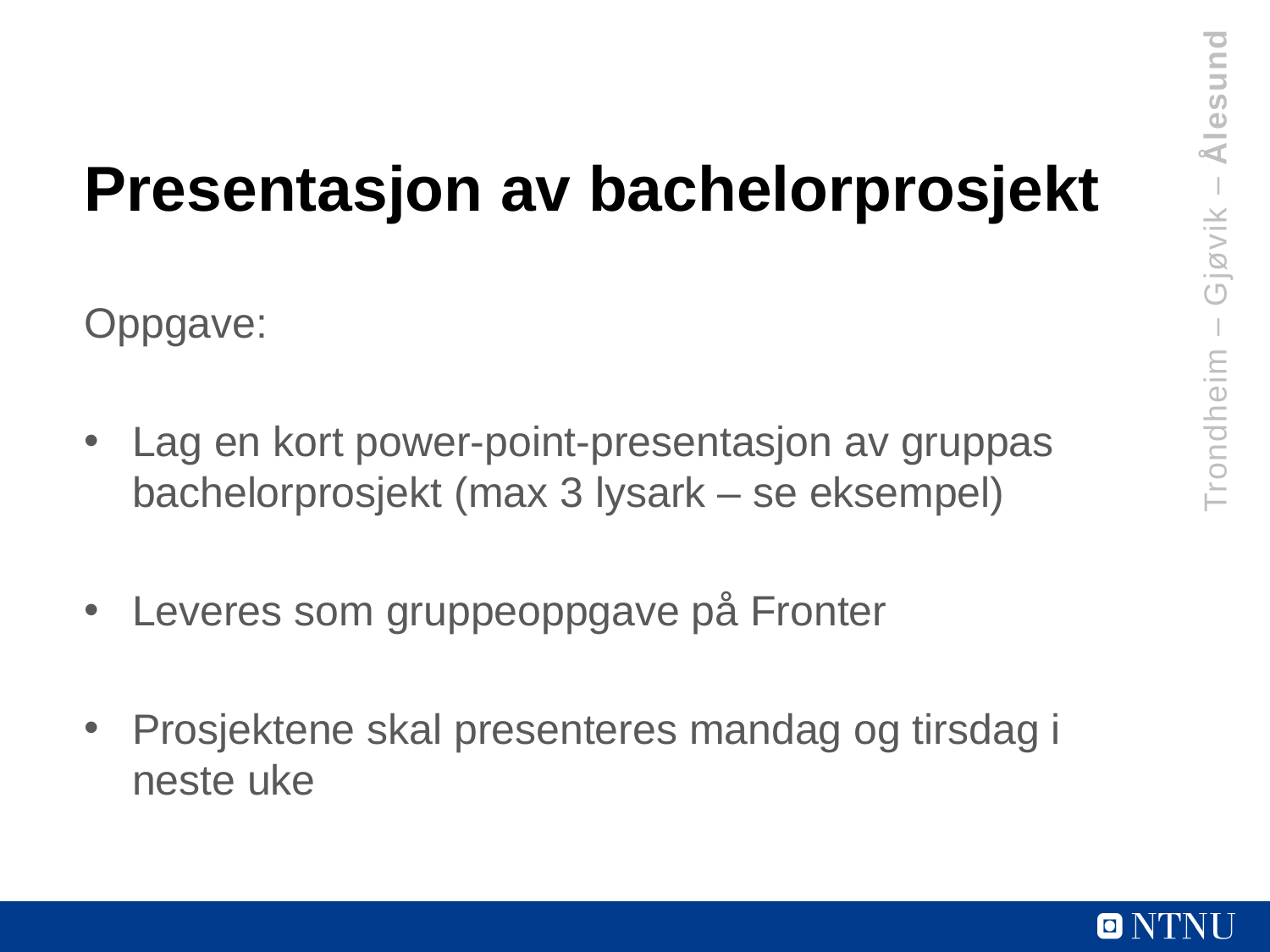

# Presentasjon av bachelorprosjekt
Trondheim – Gjøvik – Ålesund
Oppgave:

Lag en kort power-point-presentasjon av gruppas bachelorprosjekt (max 3 lysark – se eksempel)

Leveres som gruppeoppgave på Fronter

Prosjektene skal presenteres mandag og tirsdag i neste uke